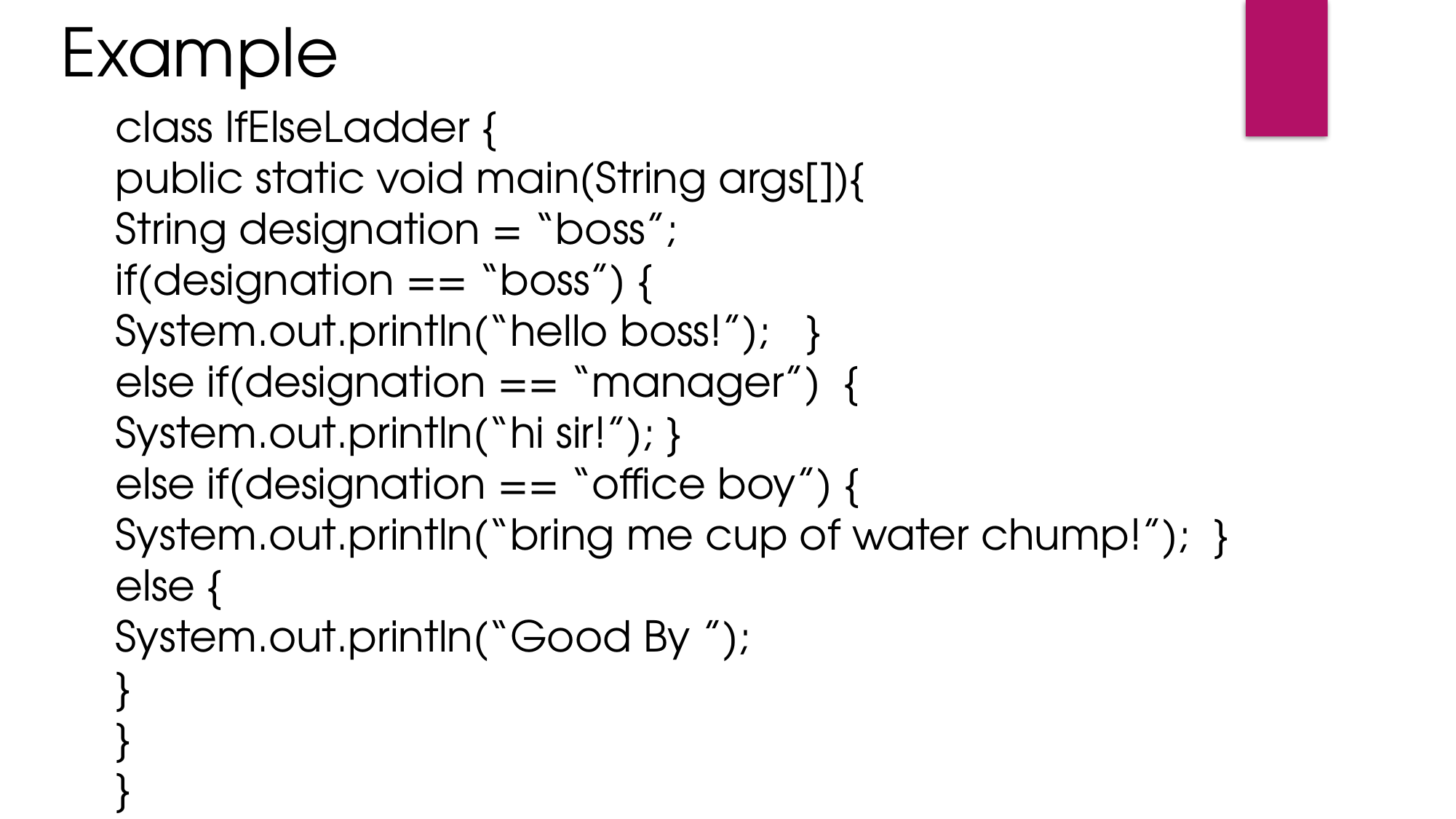

Example
class IfElseLadder {
public static void main(String args[]){
String designation = “boss”;
if(designation == “boss”) {
System.out.println(“hello boss!”);   }
else if(designation == “manager”)  {
System.out.println(“hi sir!”); }
else if(designation == “office boy”) {
System.out.println(“bring me cup of water chump!”);  }
else {
System.out.println(“Good By ”);
}
}
}